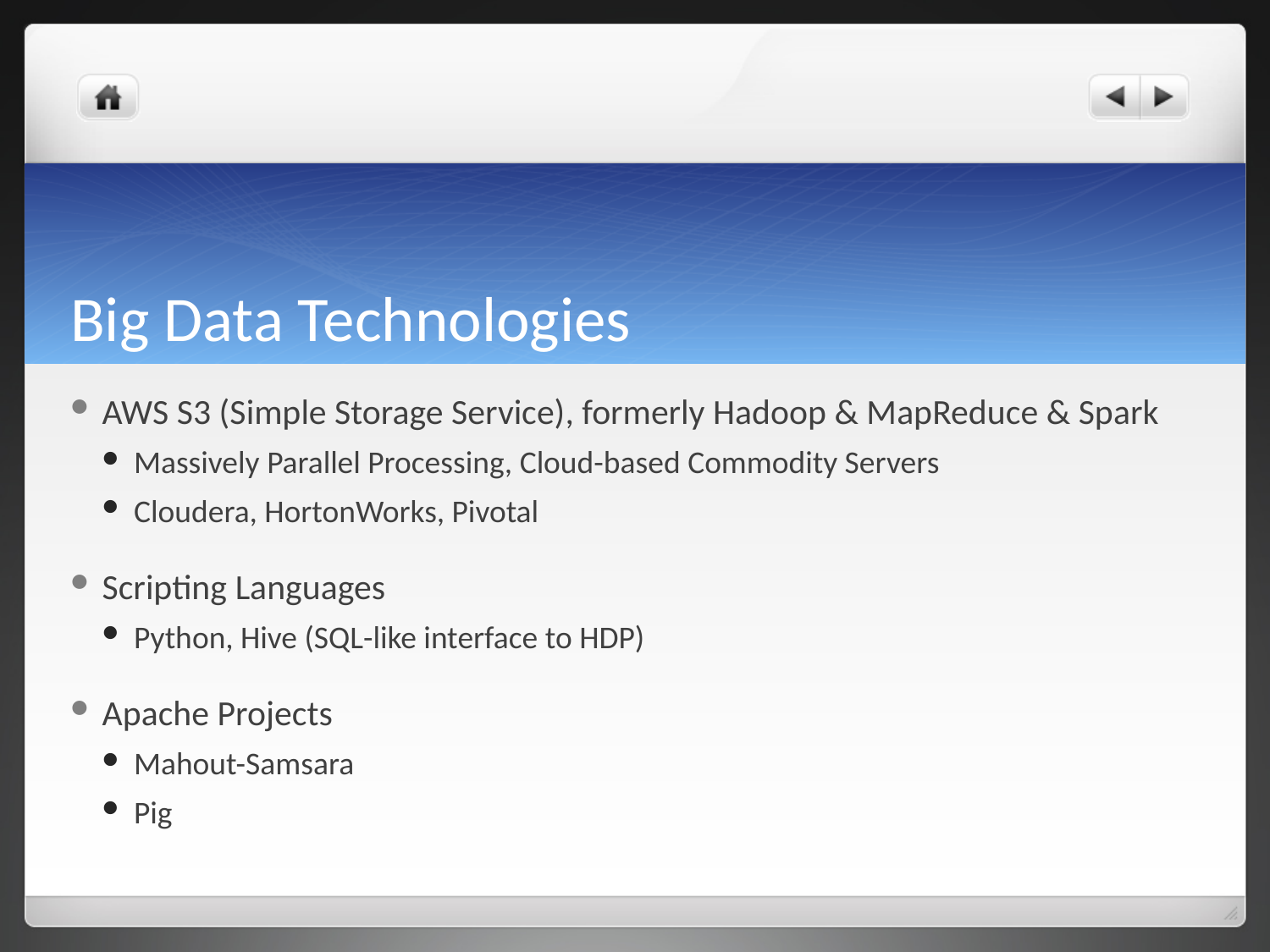

# Big Data Technologies
AWS S3 (Simple Storage Service), formerly Hadoop & MapReduce & Spark
Massively Parallel Processing, Cloud-based Commodity Servers
Cloudera, HortonWorks, Pivotal
Scripting Languages
Python, Hive (SQL-like interface to HDP)
Apache Projects
Mahout-Samsara
Pig